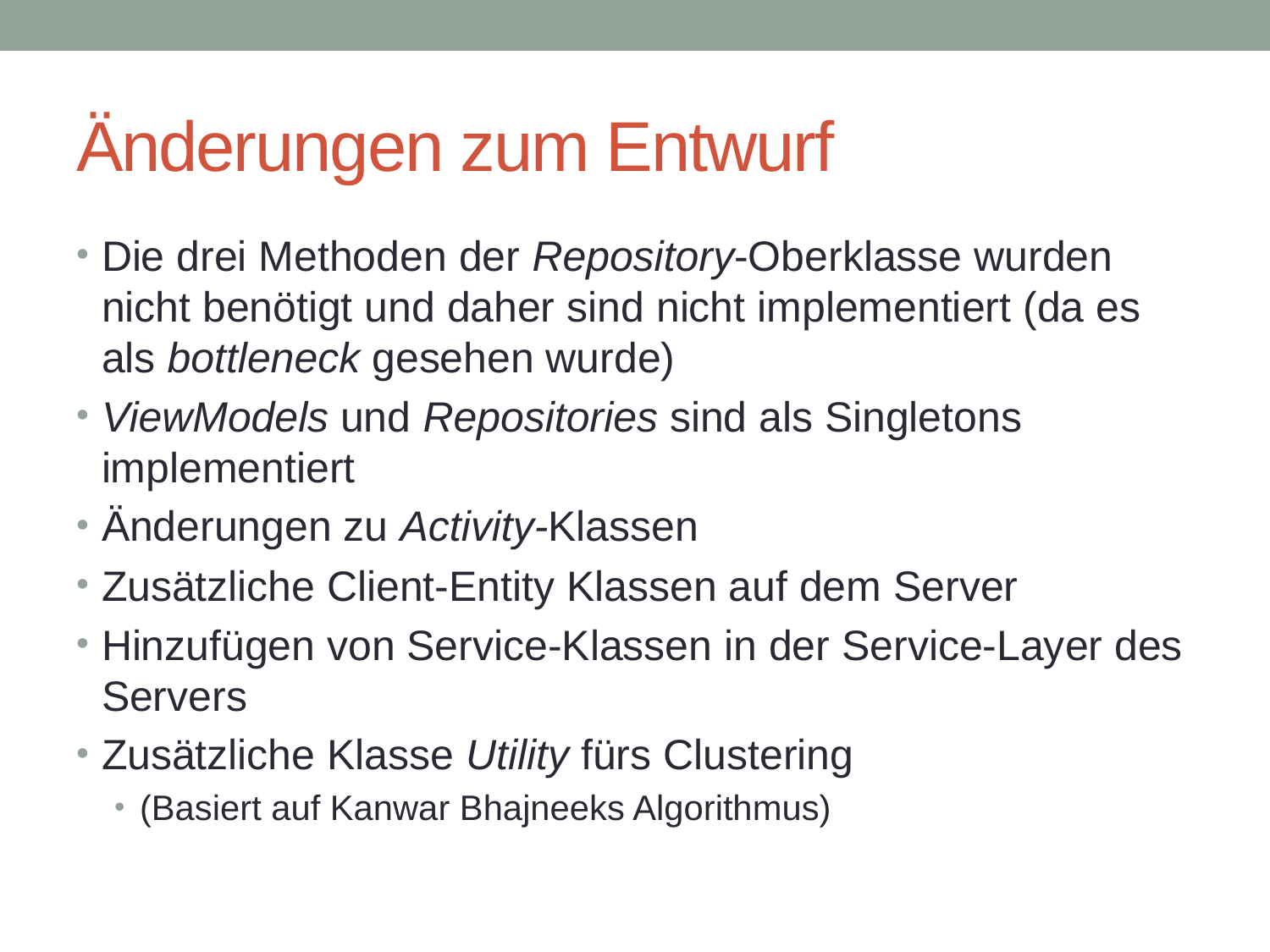

# Änderungen zum Entwurf
Die drei Methoden der Repository-Oberklasse wurden nicht benötigt und daher sind nicht implementiert (da es als bottleneck gesehen wurde)
ViewModels und Repositories sind als Singletons implementiert
Änderungen zu Activity-Klassen
Zusätzliche Client-Entity Klassen auf dem Server
Hinzufügen von Service-Klassen in der Service-Layer des Servers
Zusätzliche Klasse Utility fürs Clustering
(Basiert auf Kanwar Bhajneeks Algorithmus)